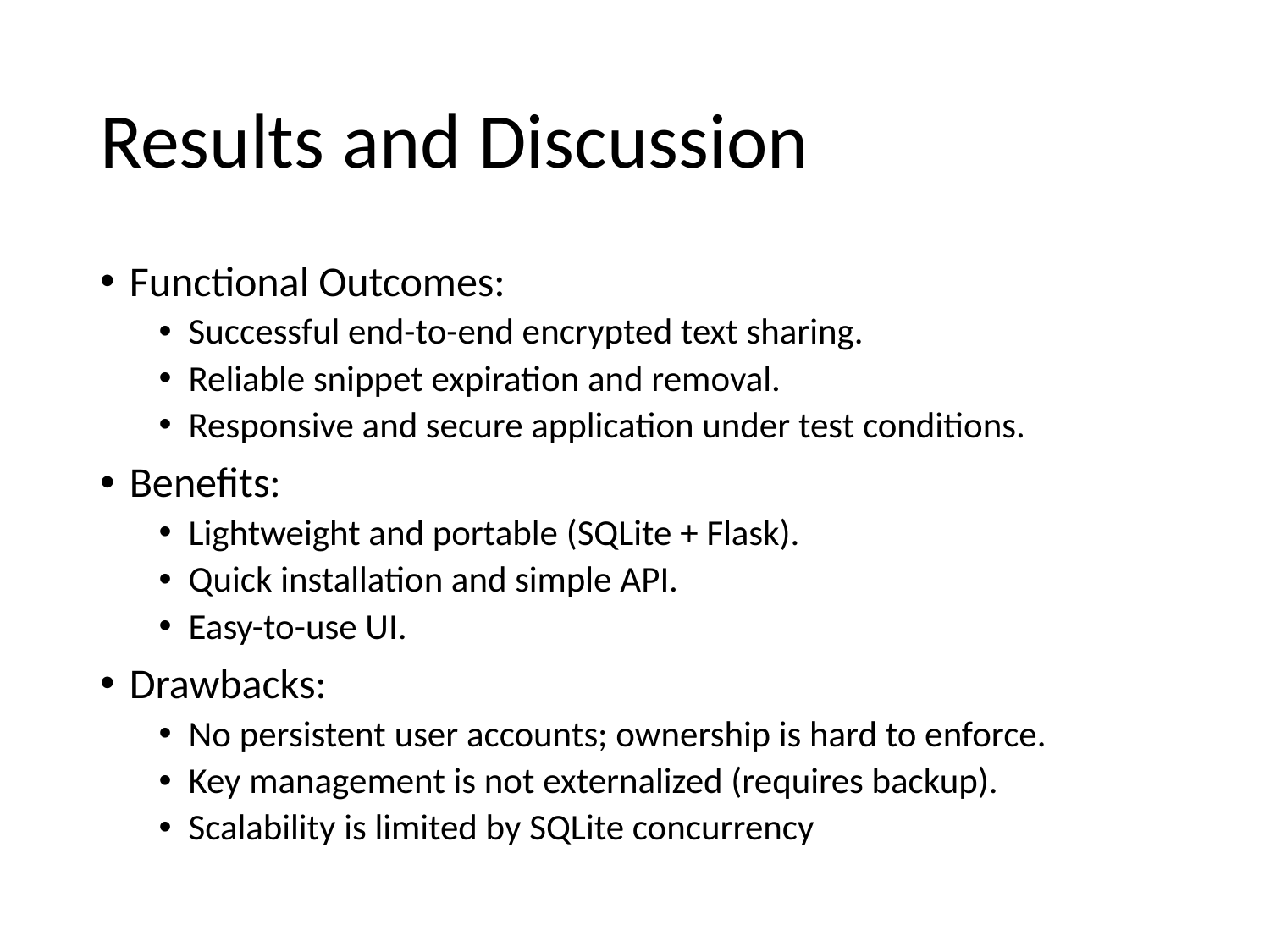

# Results and Discussion
Functional Outcomes:
Successful end-to-end encrypted text sharing.
Reliable snippet expiration and removal.
Responsive and secure application under test conditions.
Benefits:
Lightweight and portable (SQLite + Flask).
Quick installation and simple API.
Easy-to-use UI.
Drawbacks:
No persistent user accounts; ownership is hard to enforce.
Key management is not externalized (requires backup).
Scalability is limited by SQLite concurrency